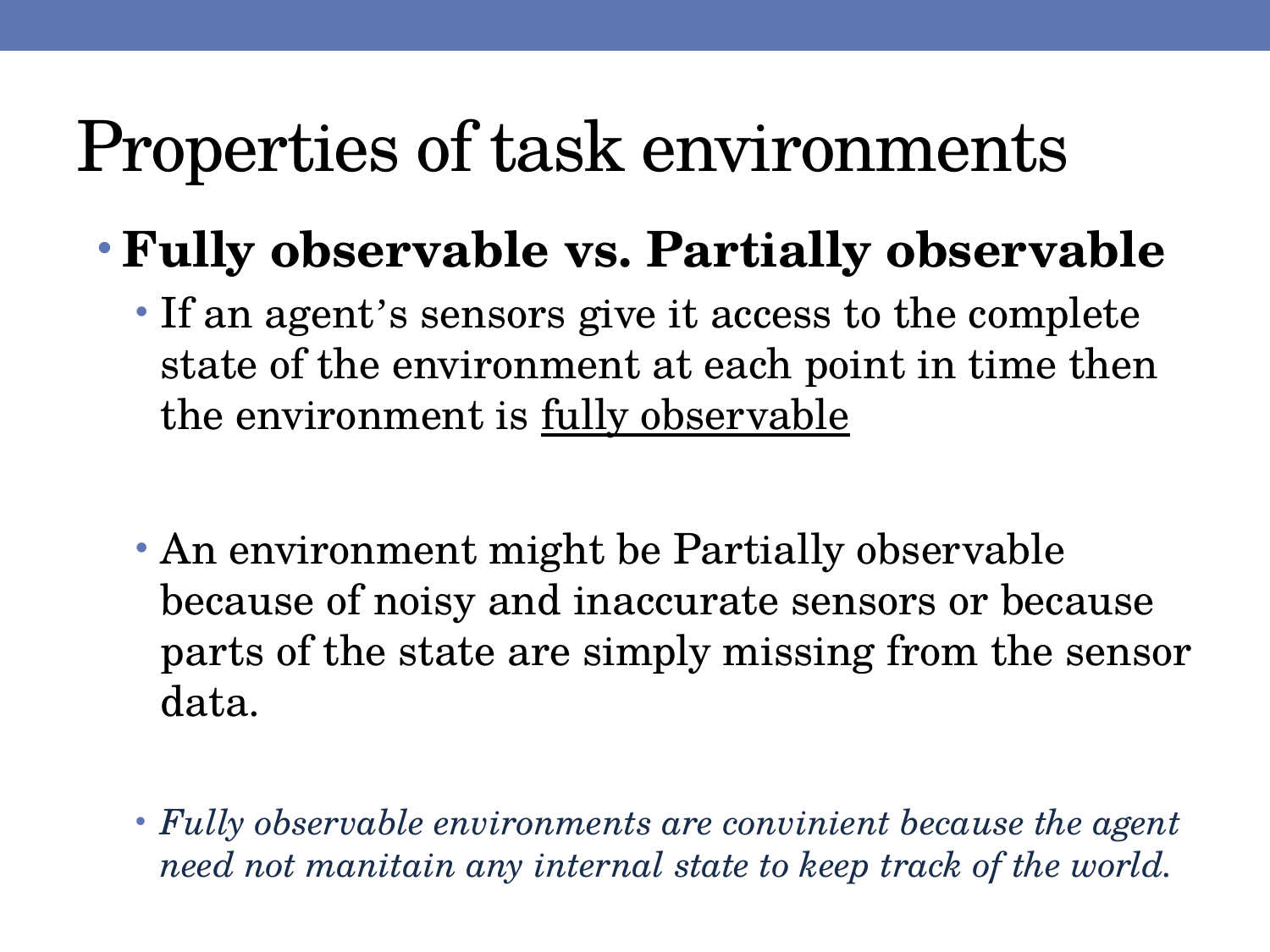

# Properties of task environments
Fully observable vs. Partially observable
If an agent’s sensors give it access to the complete state of the environment at each point in time then the environment is fully observable

An environment might be Partially observable because of noisy and inaccurate sensors or because parts of the state are simply missing from the sensor data.

Fully observable environments are convinient because the agent need not manitain any internal state to keep track of the world.